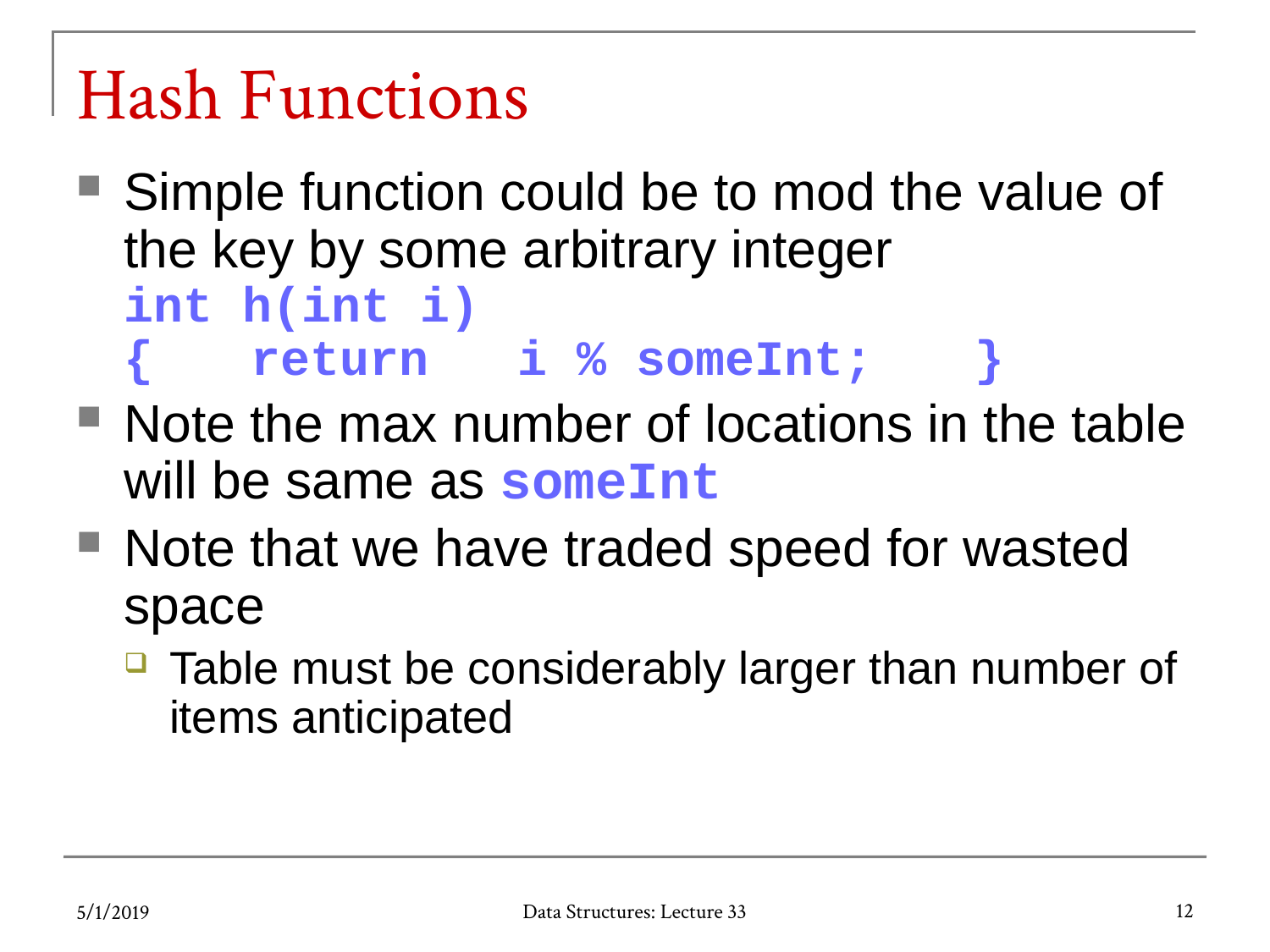

# Hash Functions
Simple function could be to mod the value of the key by some arbitrary integer
int h(int i)
{	return   i % someInt;	   }
Note the max number of locations in the table will be same as someInt
Note that we have traded speed for wasted space
Table must be considerably larger than number of items anticipated
5/1/2019
12
Data Structures: Lecture 33